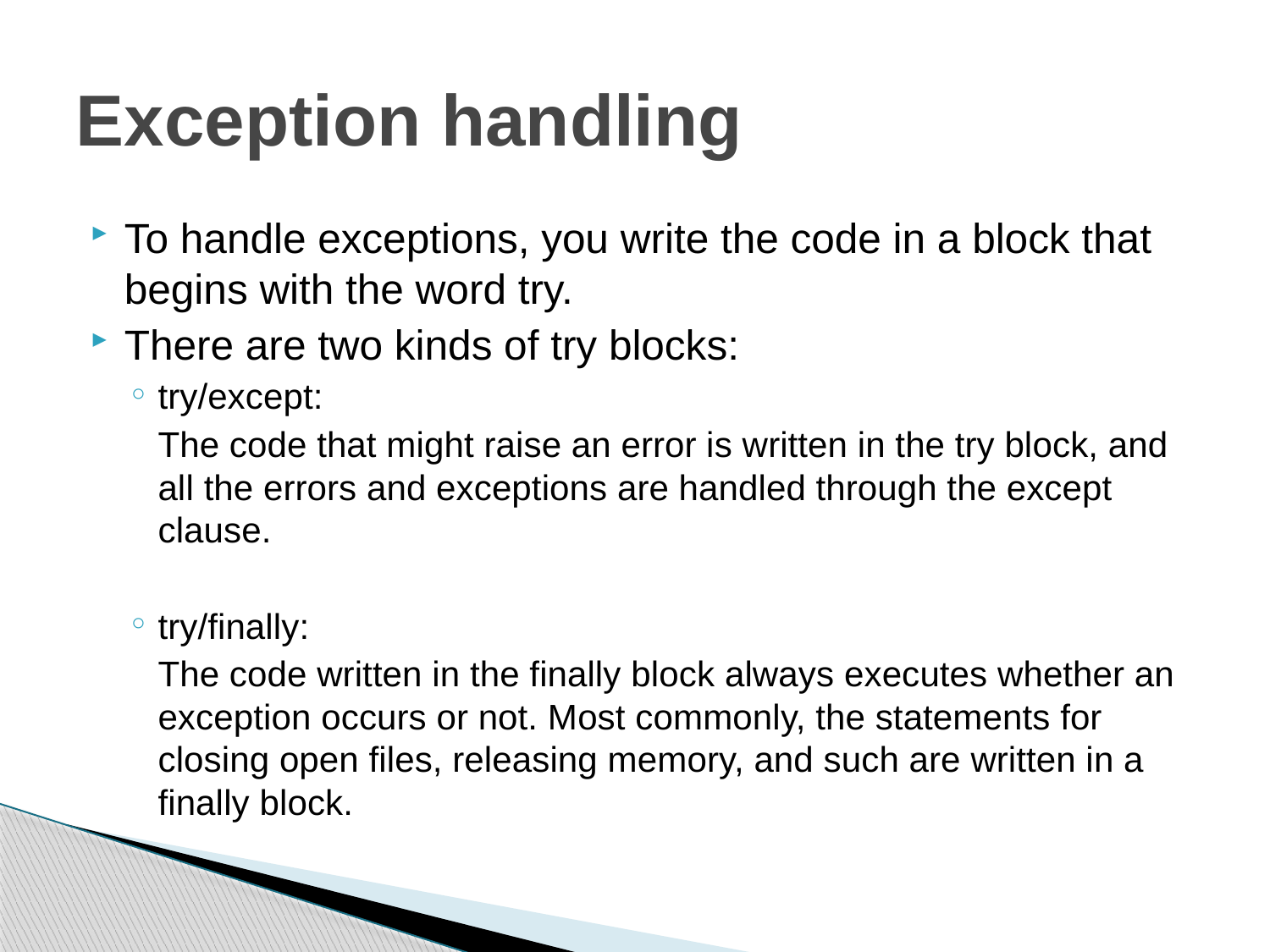

# Exception handling
To handle exceptions, you write the code in a block that begins with the word try.
There are two kinds of try blocks:
try/except:
	The code that might raise an error is written in the try block, and all the errors and exceptions are handled through the except clause.

try/finally:
	The code written in the finally block always executes whether an exception occurs or not. Most commonly, the statements for closing open files, releasing memory, and such are written in a finally block.